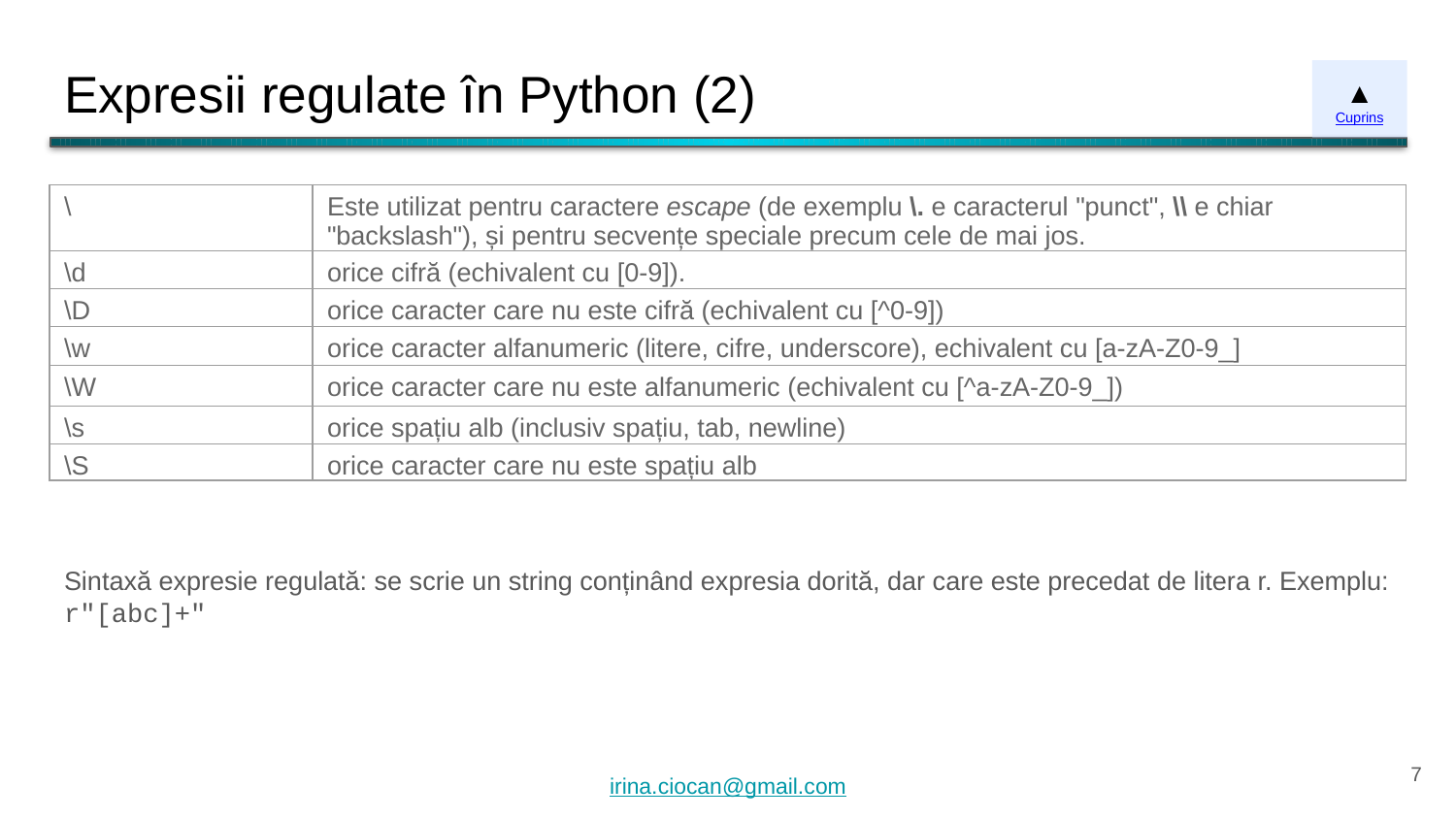

# Expresii regulate în Python (2)
▲
Cuprins

| \ | Este utilizat pentru caractere escape (de exemplu \. e caracterul "punct", \\ e chiar "backslash"), și pentru secvențe speciale precum cele de mai jos. |
| --- | --- |
| \d | orice cifră (echivalent cu [0-9]). |
| \D | orice caracter care nu este cifră (echivalent cu [^0-9]) |
| \w | orice caracter alfanumeric (litere, cifre, underscore), echivalent cu [a-zA-Z0-9\_] |
| \W | orice caracter care nu este alfanumeric (echivalent cu [^a-zA-Z0-9\_]) |
| \s | orice spațiu alb (inclusiv spațiu, tab, newline) |
| \S | orice caracter care nu este spațiu alb |
Sintaxă expresie regulată: se scrie un string conținând expresia dorită, dar care este precedat de litera r. Exemplu: r"[abc]+"
7
irina.ciocan@gmail.com